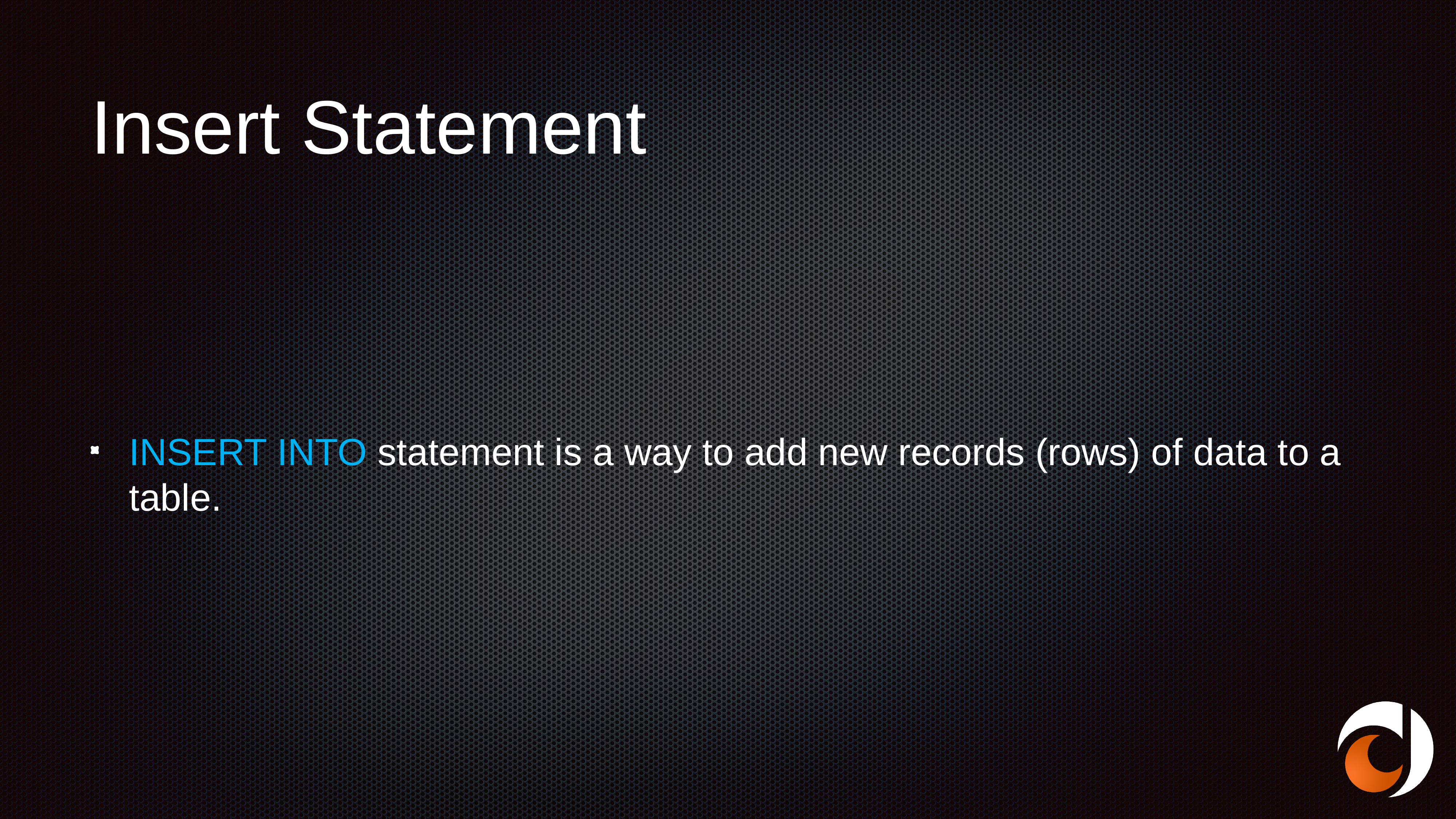

# Insert Statement
INSERT INTO statement is a way to add new records (rows) of data to a table.